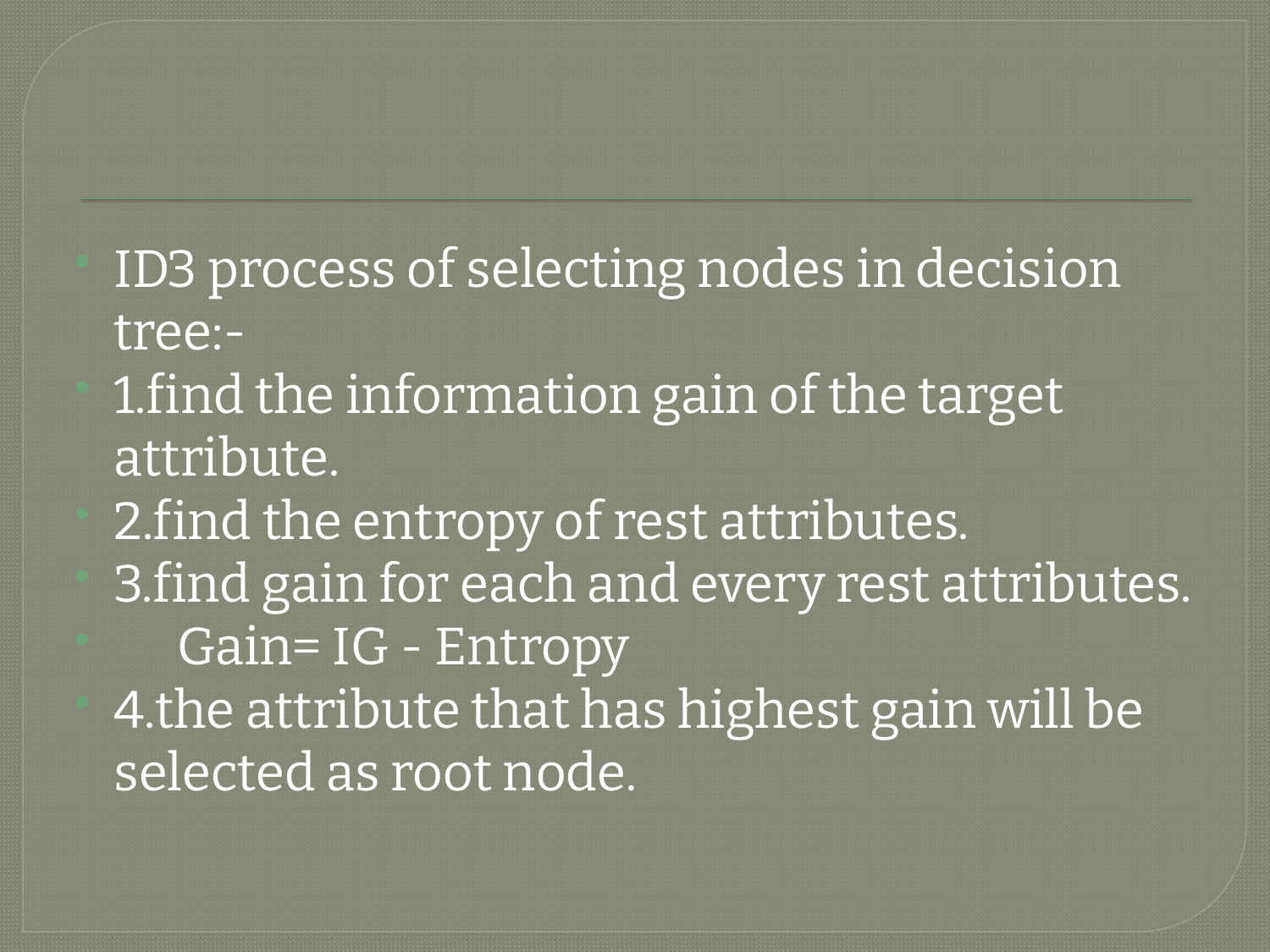

#
ID3 process of selecting nodes in decision tree:-
1.find the information gain of the target attribute.
2.find the entropy of rest attributes.
3.find gain for each and every rest attributes.
      Gain= IG - Entropy
4.the attribute that has highest gain will be selected as root node.